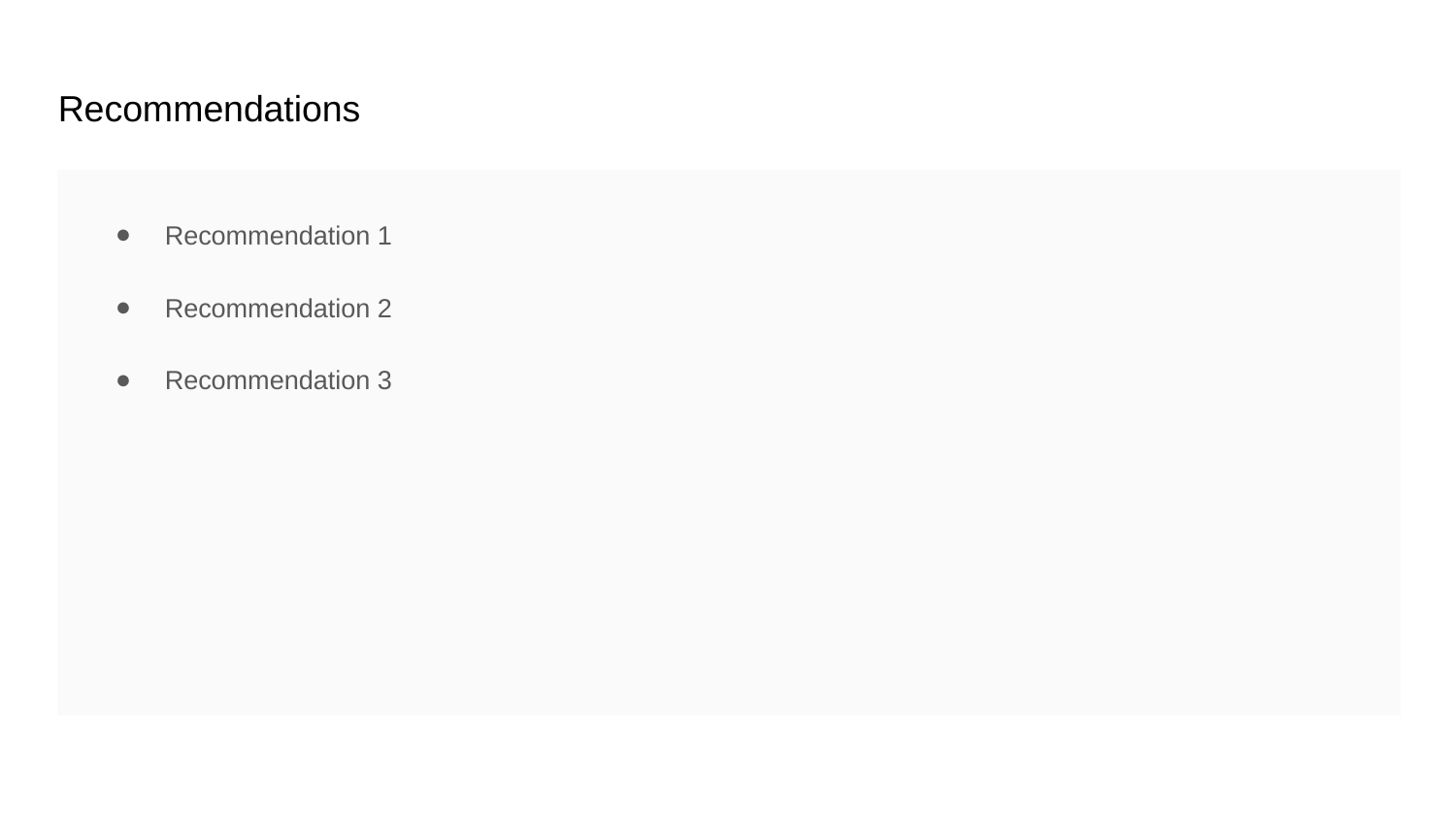

Recommendations

Recommendation 1

Recommendation 2

Recommendation 3